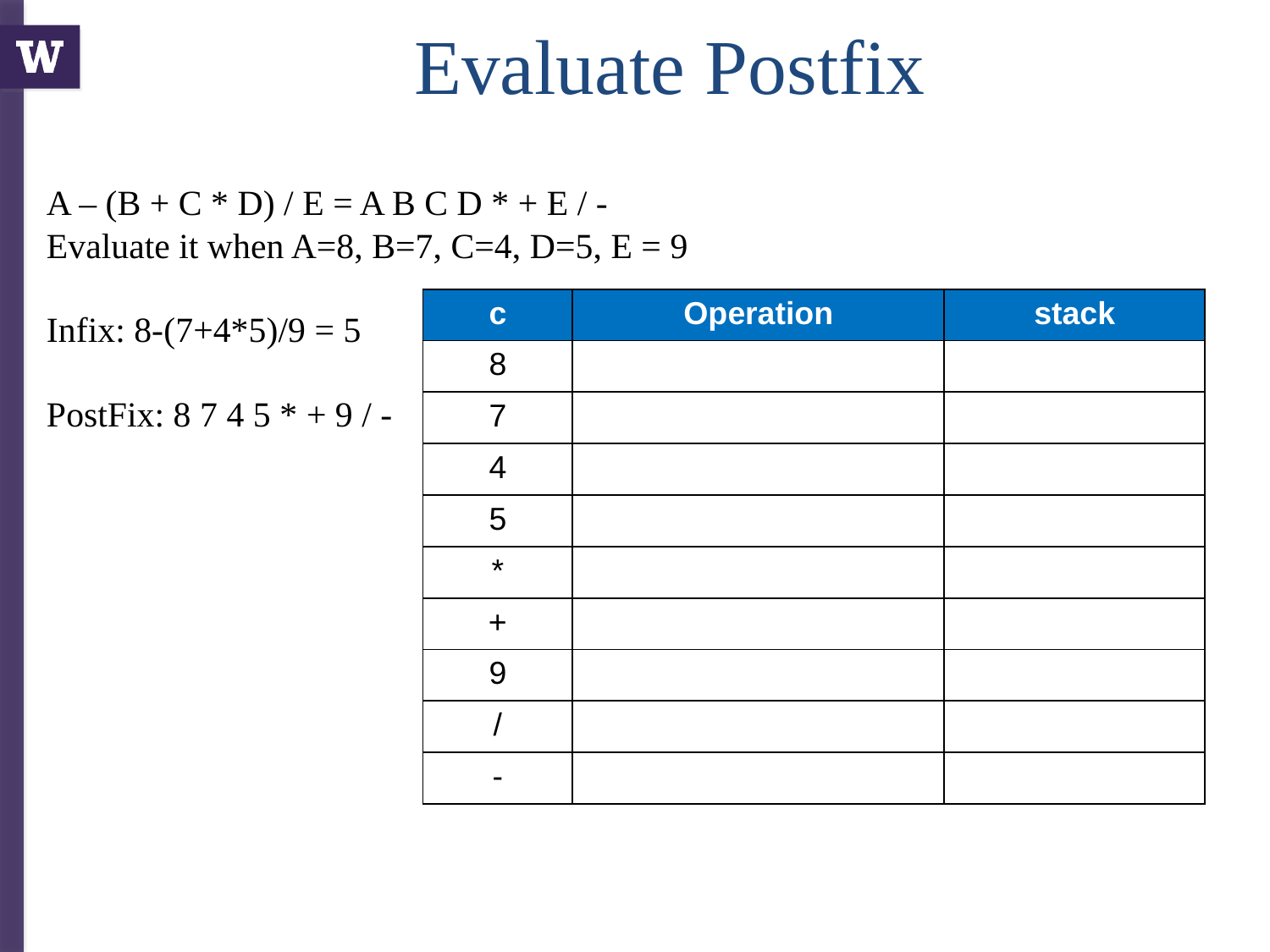

Evaluate Postfix
A – (B + C * D) / E = A B C D * + E / -
Evaluate it when A=8, B=7, C=4, D=5, E = 9

Infix: 8-(7+4*5)/9 = 5

PostFix: 8 7 4 5 * + 9 / -

| c | Operation | stack |
| --- | --- | --- |
| 8 |  |  |
| 7 |  |  |
| 4 |  |  |
| 5 |  |  |
| \* |  |  |
| + |  |  |
| 9 |  |  |
| / |  |  |
| - |  |  |